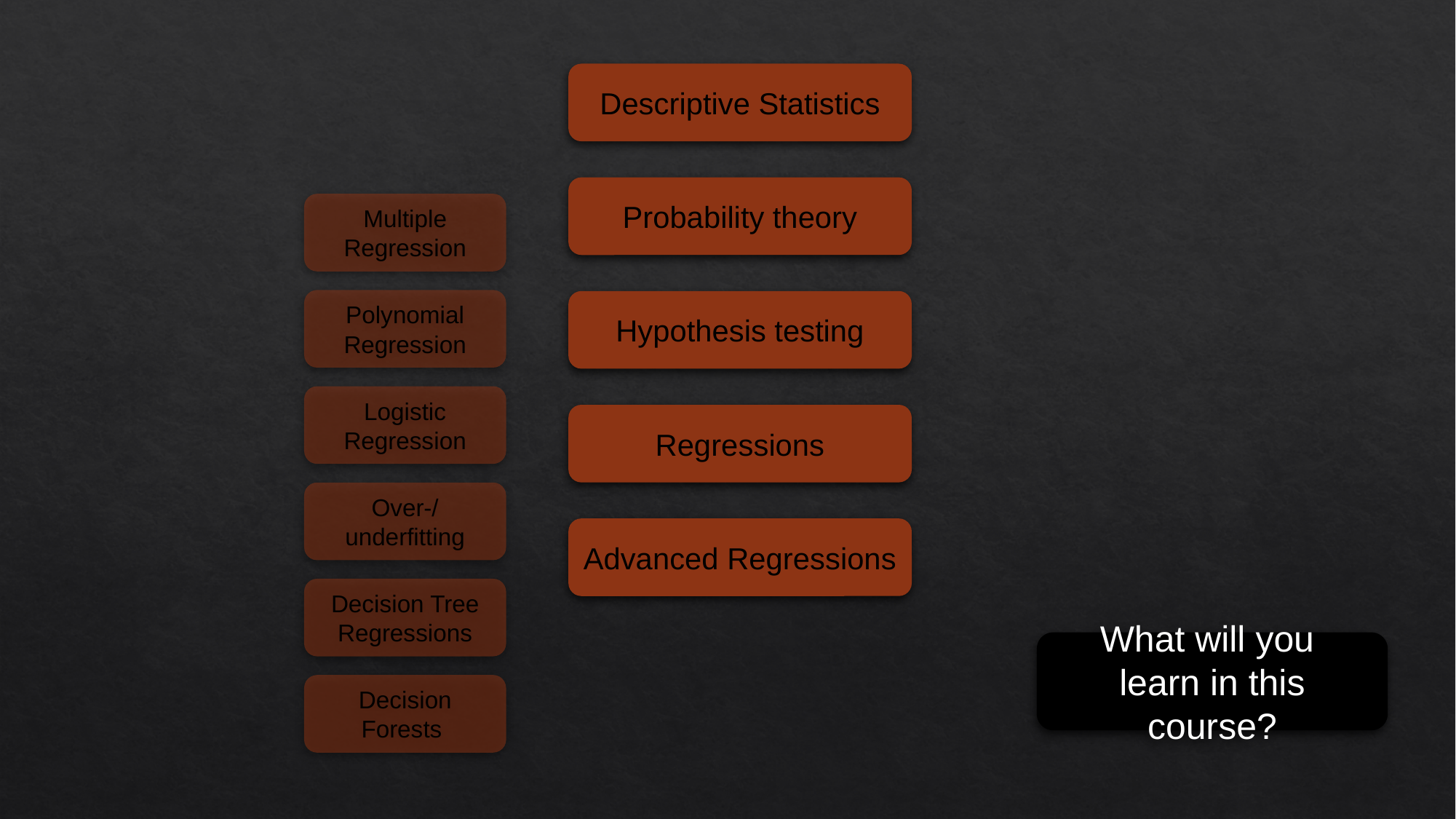

Descriptive Statistics
Probability theory
Multiple Regression
Polynomial Regression
Hypothesis testing
Logistic Regression
Regressions
Over-/underfitting
Advanced Regressions
Decision Tree Regressions
What will you
learn in this course?
Decision Forests